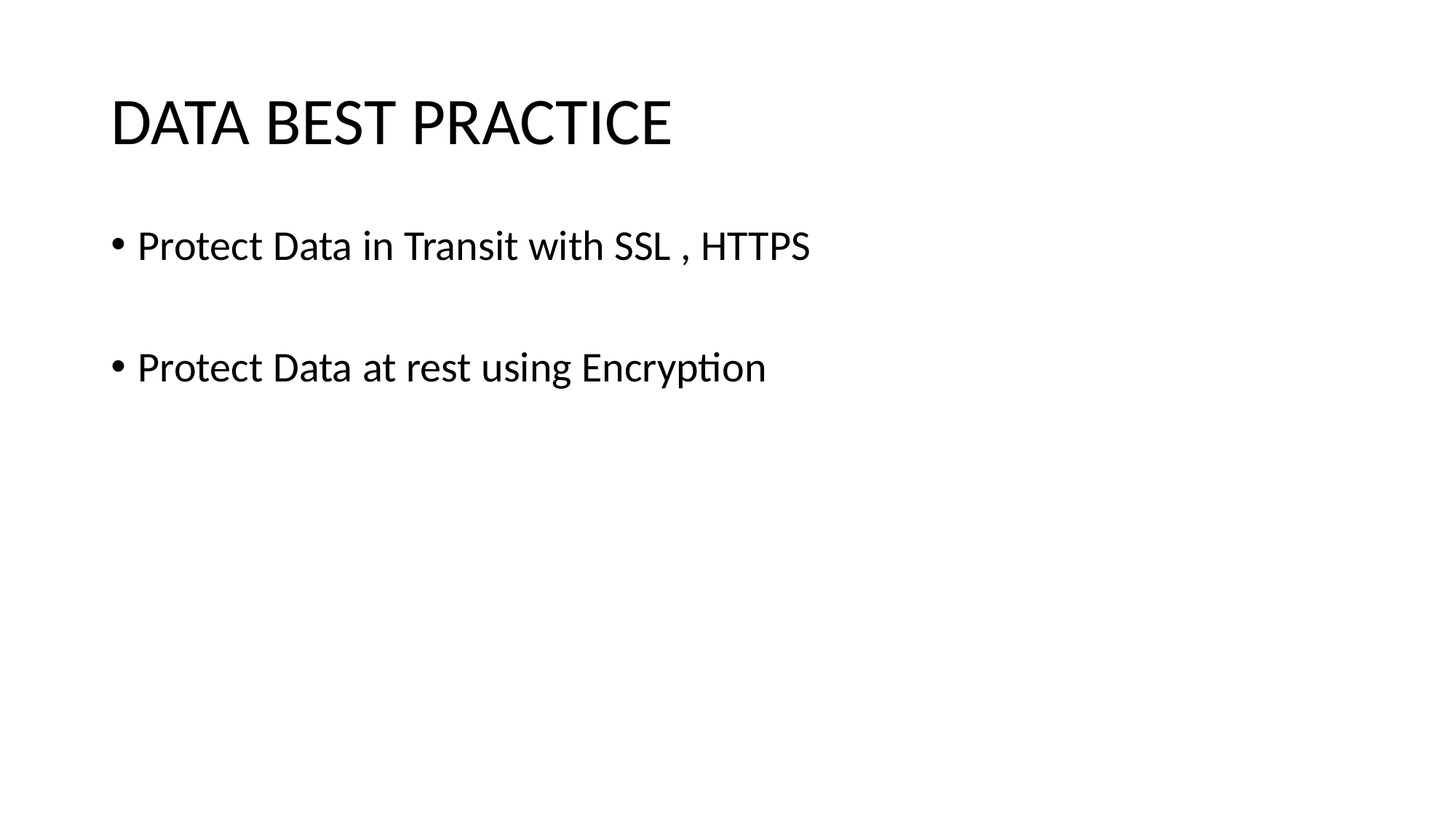

# DATA BEST PRACTICE
Protect Data in Transit with SSL , HTTPS

Protect Data at rest using Encryption